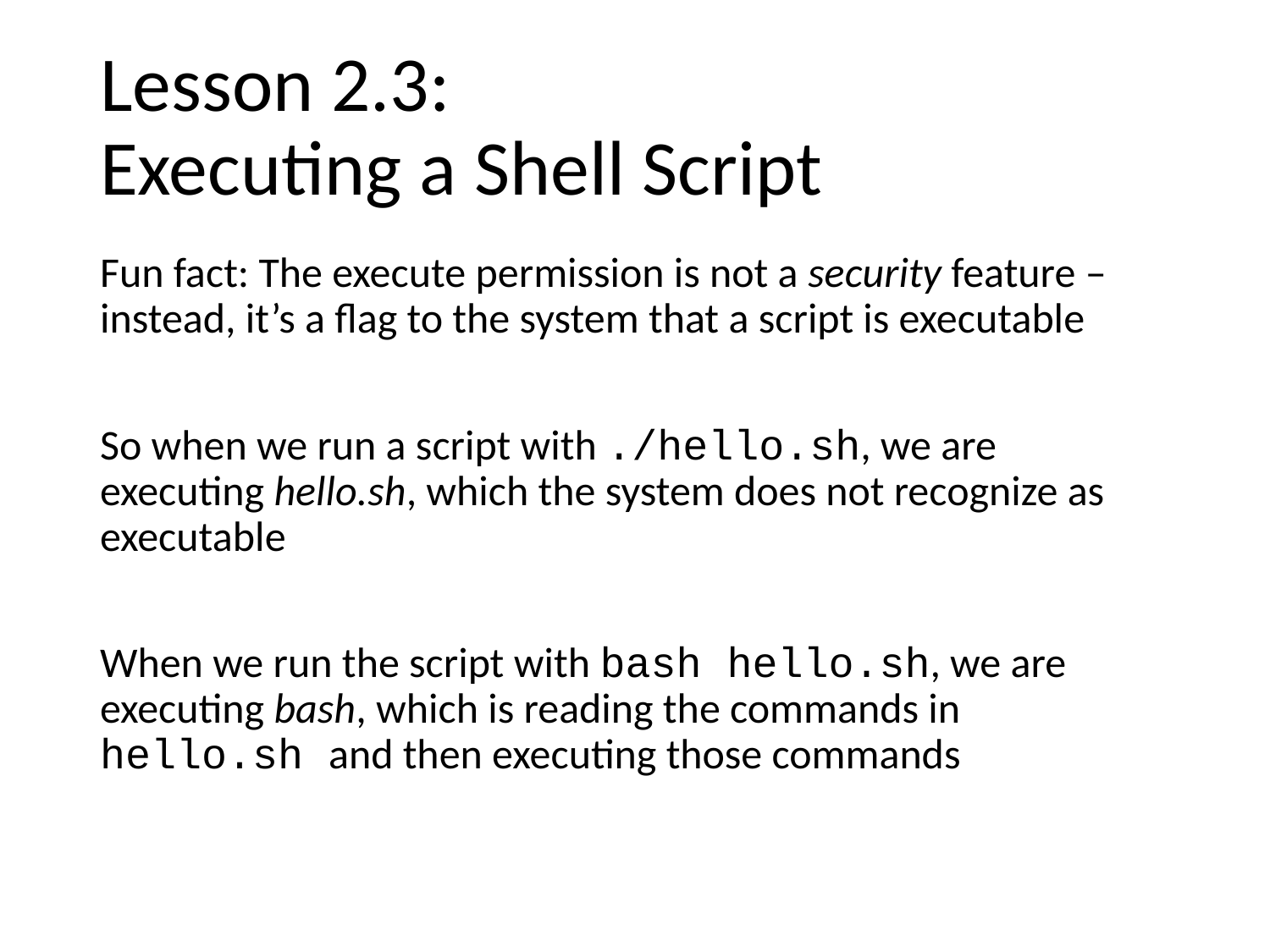

# Lesson 2.3: Executing a Shell Script
Fun fact: The execute permission is not a security feature – instead, it’s a flag to the system that a script is executable

So when we run a script with ./hello.sh, we are executing hello.sh, which the system does not recognize as executable

When we run the script with bash hello.sh, we are executing bash, which is reading the commands in hello.sh and then executing those commands